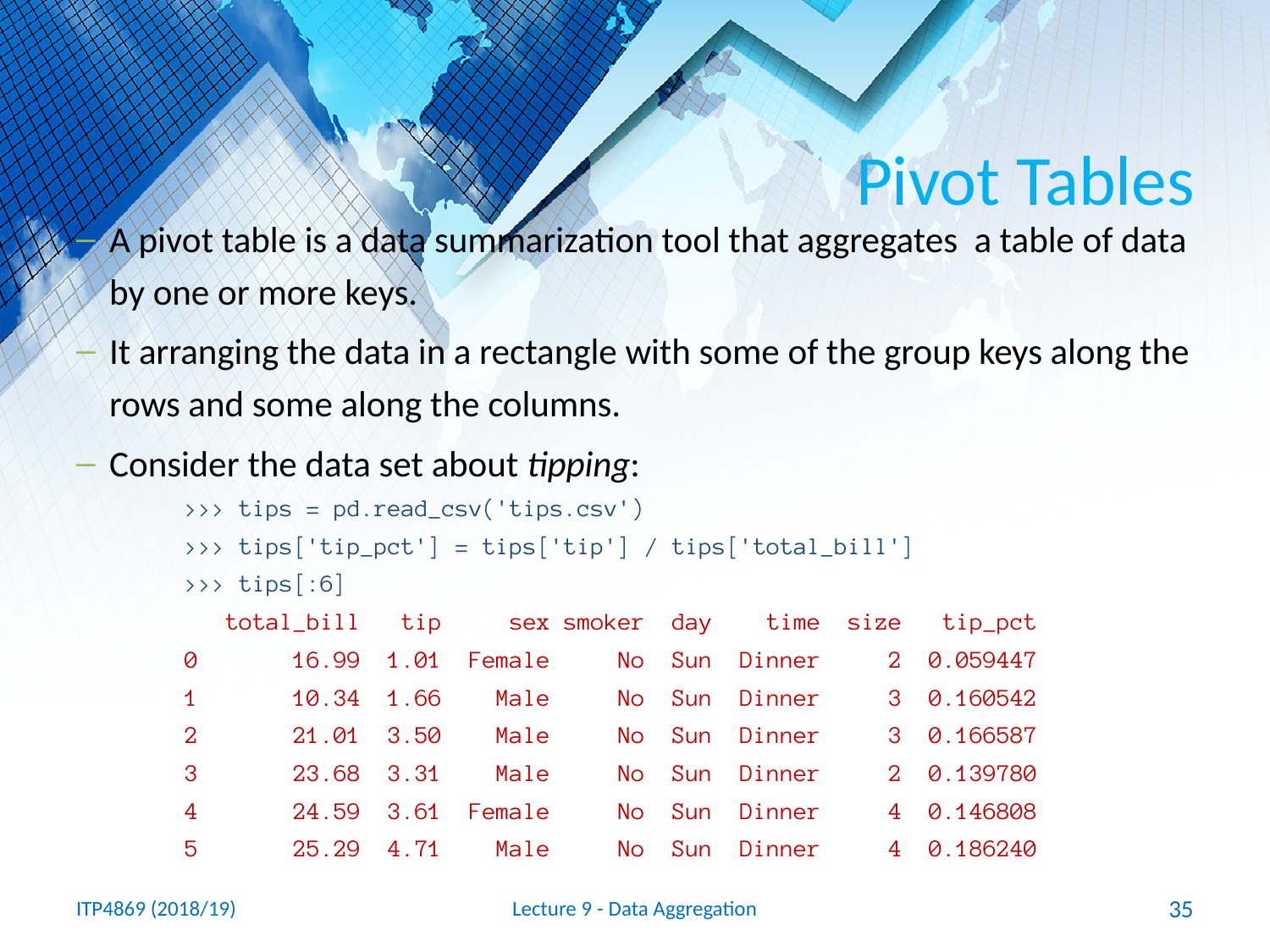

# Pivot Tables
A pivot table is a data summarization tool that aggregates  a table of data by one or more keys.
It arranging the data in a rectangle with some of the group keys along the rows and some along the columns.
Consider the data set about tipping:
>>> tips = pd.read_csv('tips.csv')
>>> tips['tip_pct'] = tips['tip'] / tips['total_bill']
>>> tips[:6]
   total_bill   tip     sex smoker  day    time  size   tip_pct
0       16.99  1.01  Female     No  Sun  Dinner     2  0.059447
1       10.34  1.66    Male     No  Sun  Dinner     3  0.160542
2       21.01  3.50    Male     No  Sun  Dinner     3  0.166587
3       23.68  3.31    Male     No  Sun  Dinner     2  0.139780
4       24.59  3.61  Female     No  Sun  Dinner     4  0.146808
5       25.29  4.71    Male     No  Sun  Dinner     4  0.186240
ITP4869 (2018/19)
Lecture 9 - Data Aggregation
35